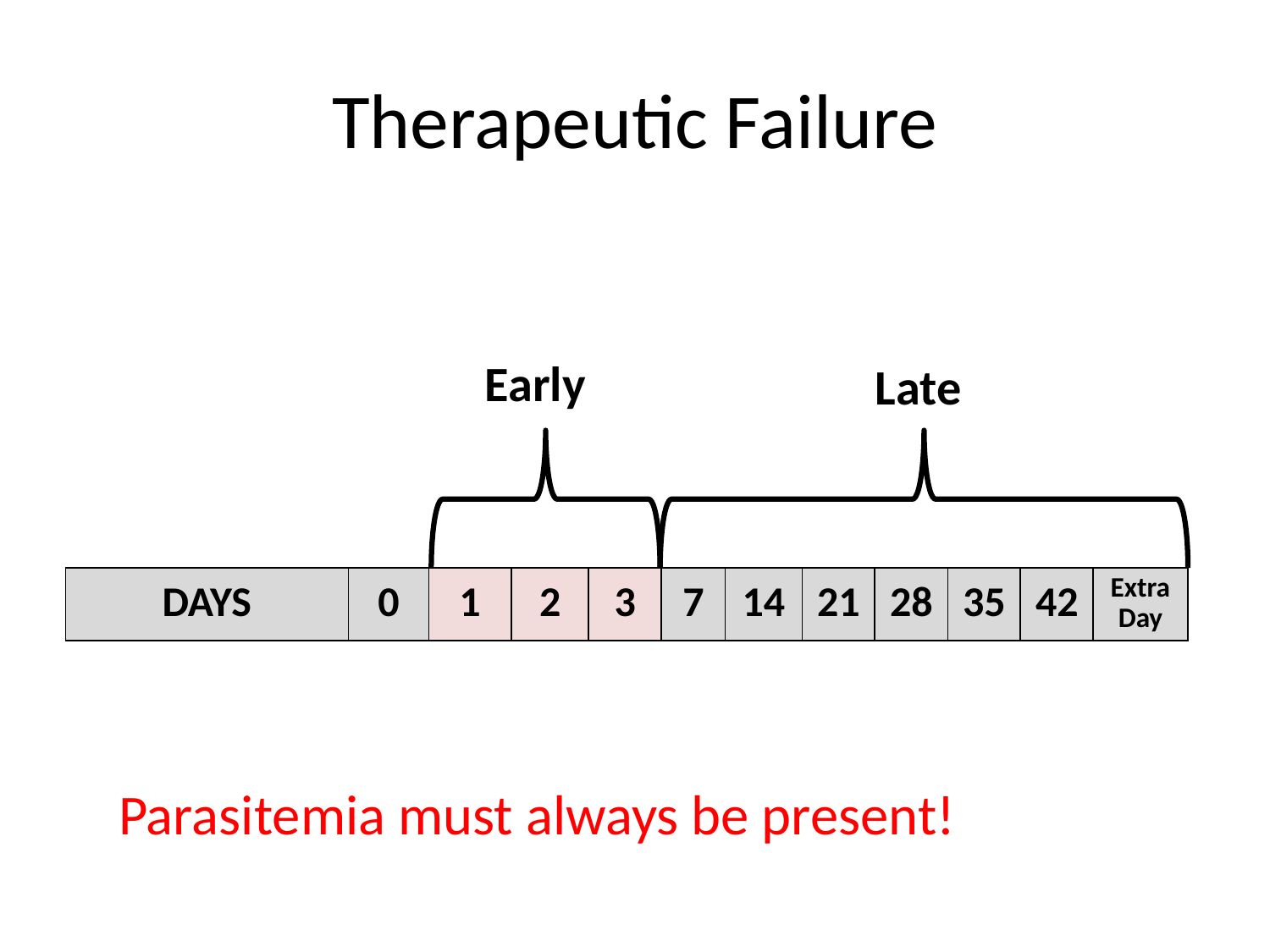

# Therapeutic Failure

Early
Late

| DAYS | 0 | 1 | 2 | 3 | 7 | 14 | 21 | 28 | 35 | 42 | Extra Day |
| --- | --- | --- | --- | --- | --- | --- | --- | --- | --- | --- | --- |
Parasitemia must always be present!